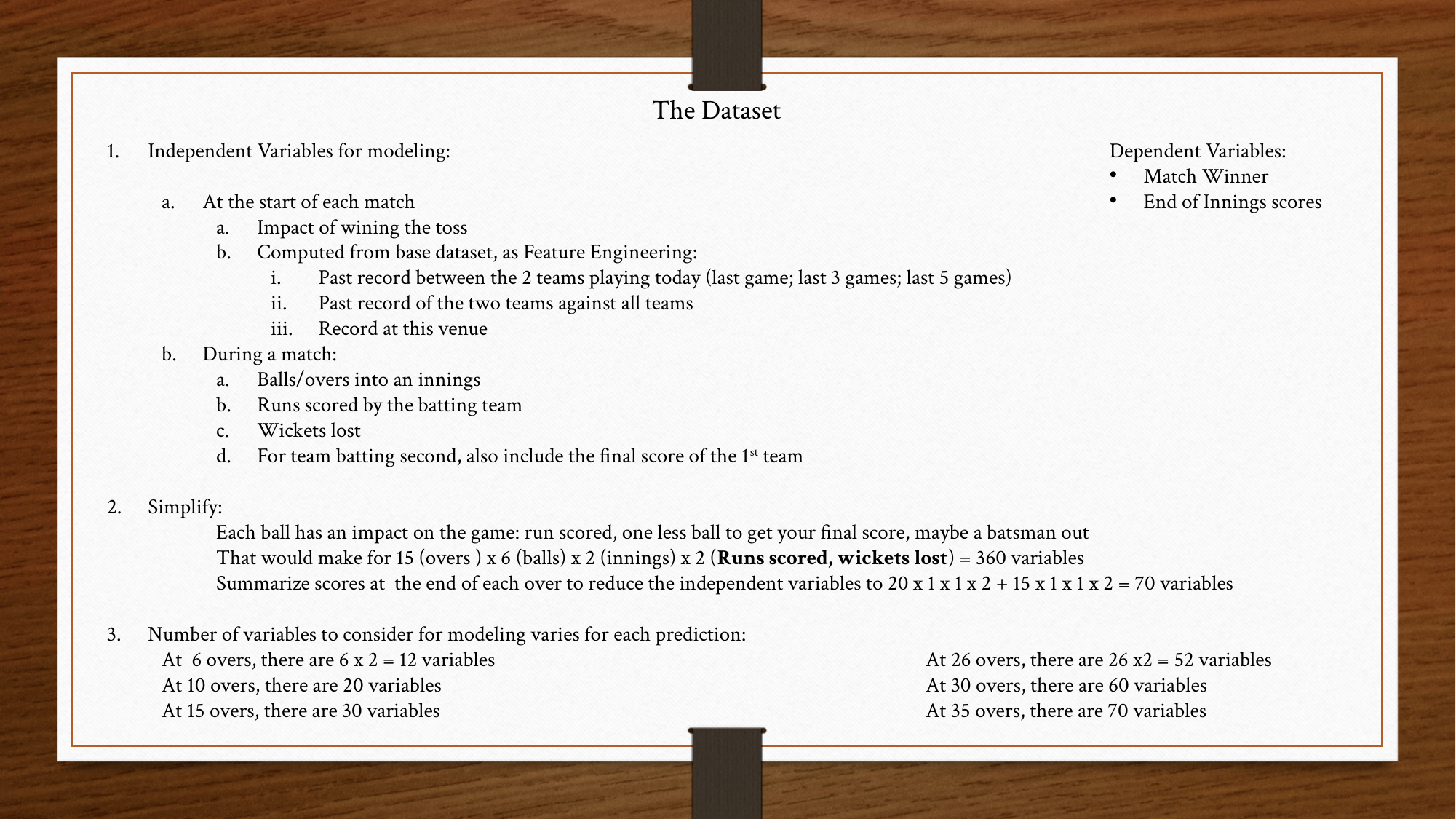

The Dataset
Independent Variables for modeling:

At the start of each match
Impact of wining the toss
Computed from base dataset, as Feature Engineering:
Past record between the 2 teams playing today (last game; last 3 games; last 5 games)
Past record of the two teams against all teams
Record at this venue
During a match:
Balls/overs into an innings
Runs scored by the batting team
Wickets lost
For team batting second, also include the final score of the 1st team

Simplify:
	Each ball has an impact on the game: run scored, one less ball to get your final score, maybe a batsman out
	That would make for 15 (overs ) x 6 (balls) x 2 (innings) x 2 (Runs scored, wickets lost) = 360 variables
	Summarize scores at  the end of each over to reduce the independent variables to 20 x 1 x 1 x 2 + 15 x 1 x 1 x 2 = 70 variables

Number of variables to consider for modeling varies for each prediction:
At  6 overs, there are 6 x 2 = 12 variables				At 26 overs, there are 26 x2 = 52 variables
At 10 overs, there are 20 variables					At 30 overs, there are 60 variables
At 15 overs, there are 30 variables					At 35 overs, there are 70 variables

Dependent Variables:
Match Winner
End of Innings scores